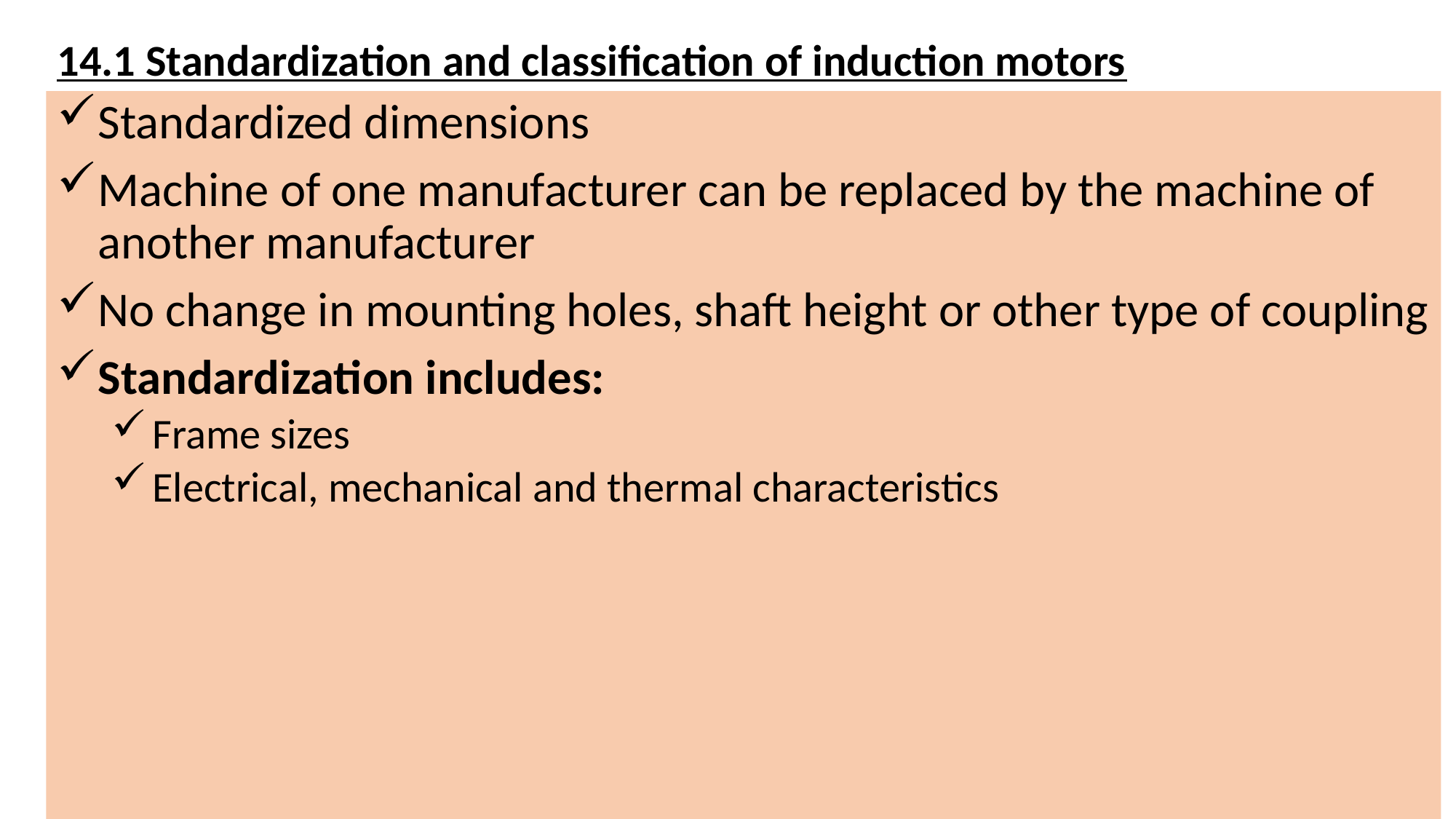

# 14.1 Standardization and classification of induction motors
Standardized dimensions
Machine of one manufacturer can be replaced by the machine of another manufacturer
No change in mounting holes, shaft height or other type of coupling
Standardization includes:
Frame sizes
Electrical, mechanical and thermal characteristics

EE 350 Electric Machinery Fundamentals
3